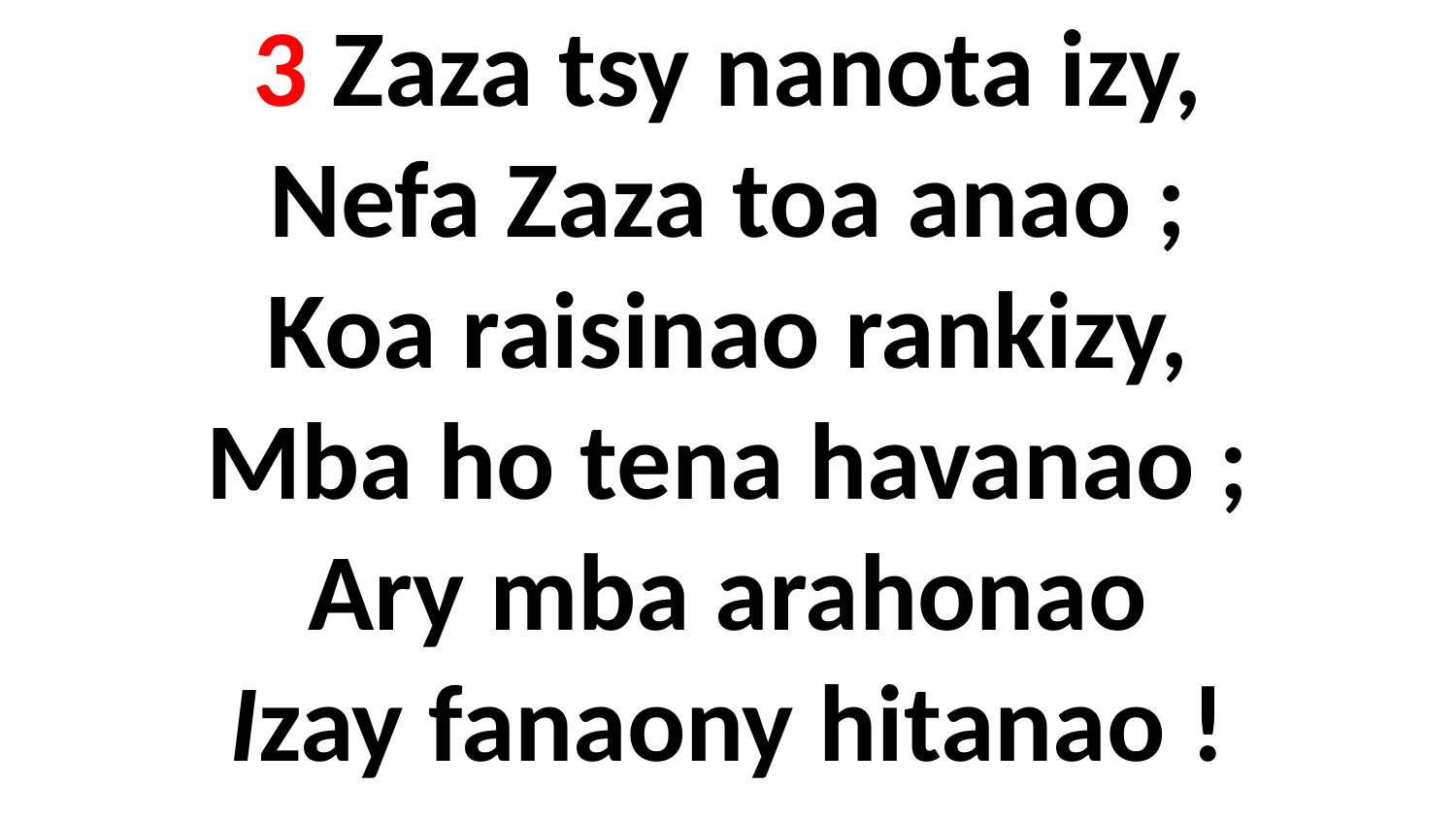

# 3 Zaza tsy nanota izy, Nefa Zaza toa anao ; Koa raisinao rankizy, Mba ho tena havanao ; Ary mba arahonao Izay fanaony hitanao !